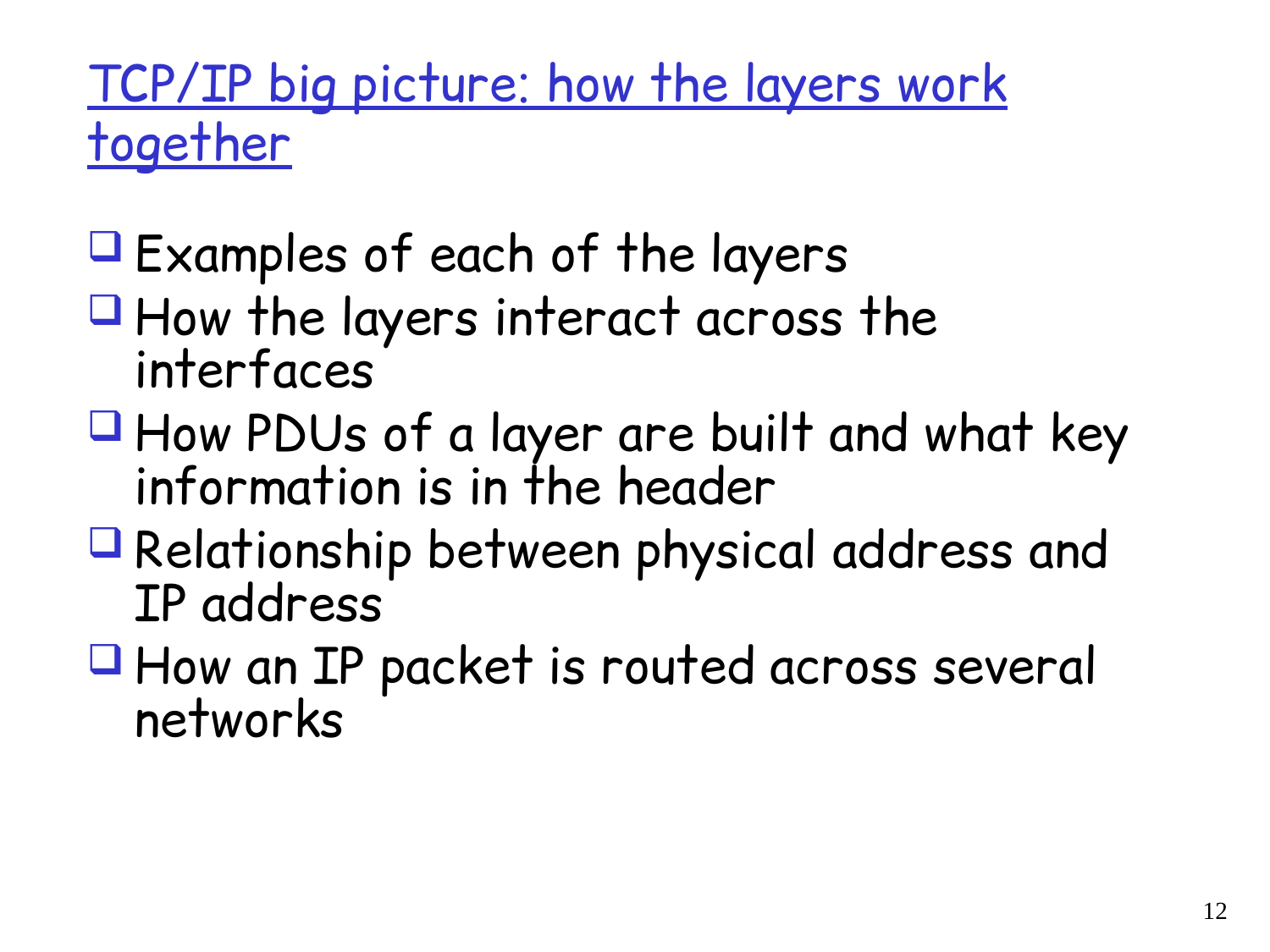

# TCP/IP big picture: how the layers work together
Examples of each of the layers
How the layers interact across the interfaces
How PDUs of a layer are built and what key information is in the header
Relationship between physical address and IP address
How an IP packet is routed across several networks
12